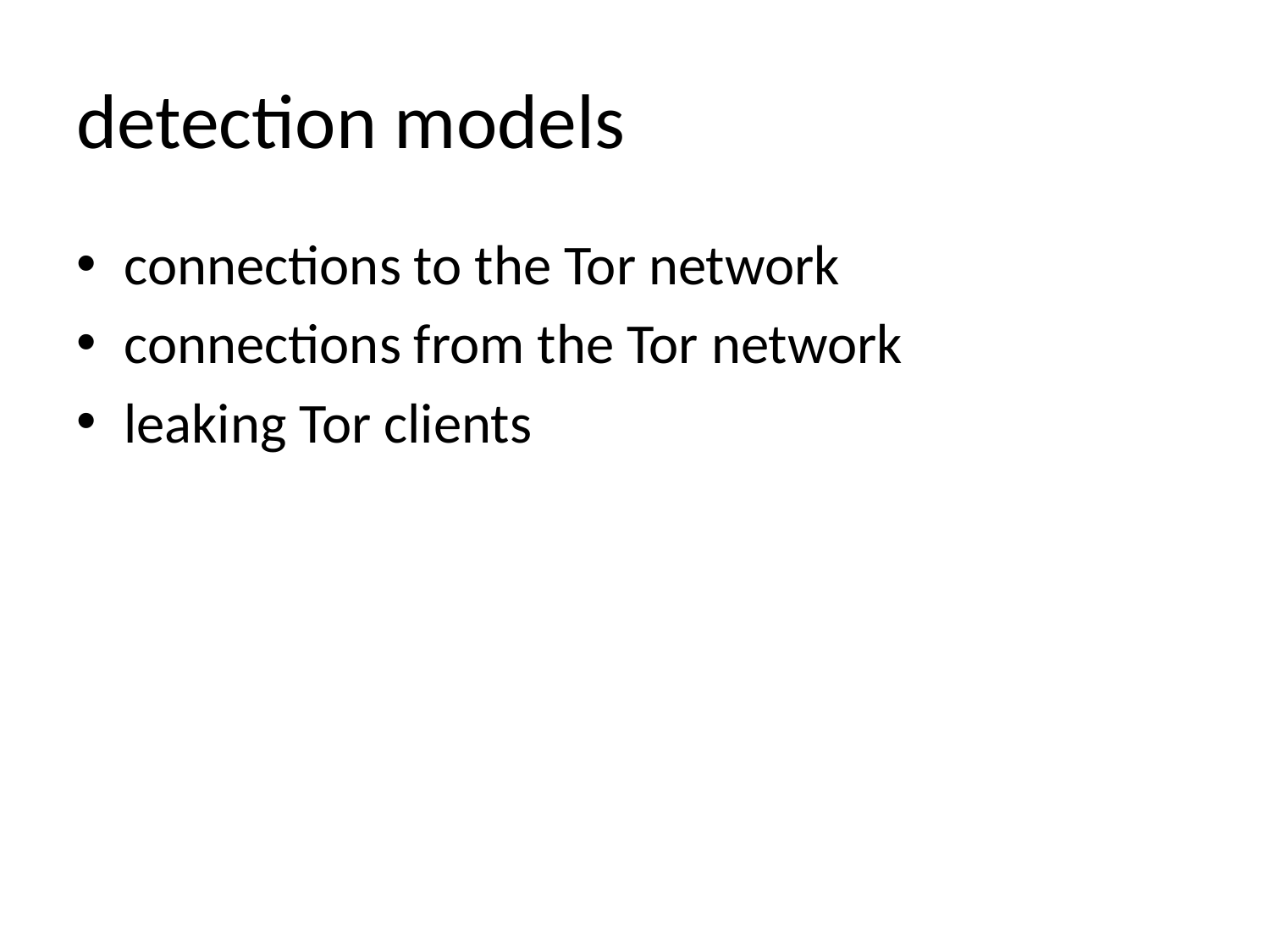

# detection models
connections to the Tor network
connections from the Tor network
leaking Tor clients